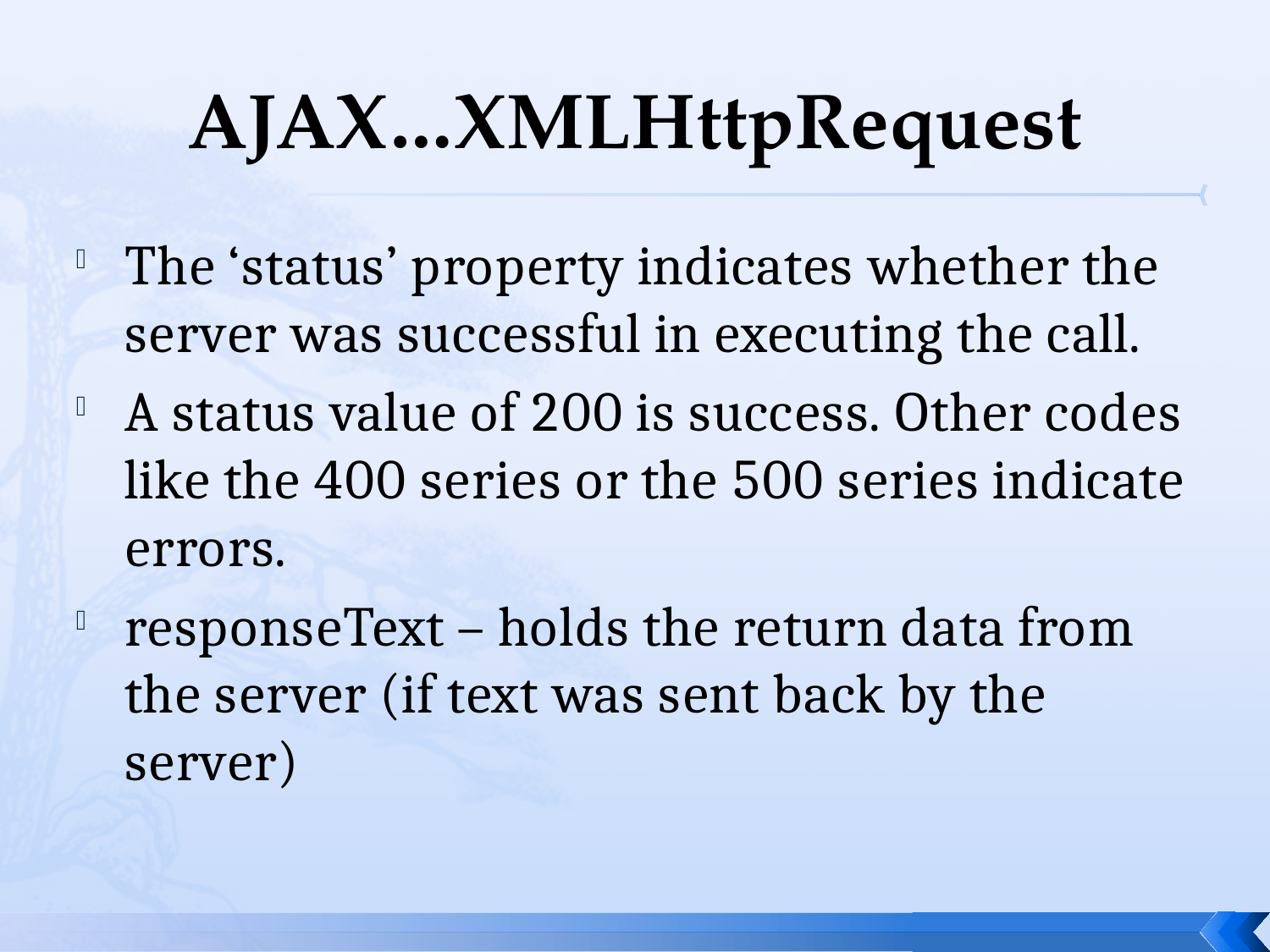

# AJAX…XMLHttpRequest
The ‘status’ property indicates whether the server was successful in executing the call.
A status value of 200 is success. Other codes like the 400 series or the 500 series indicate errors.
responseText – holds the return data from the server (if text was sent back by the server)